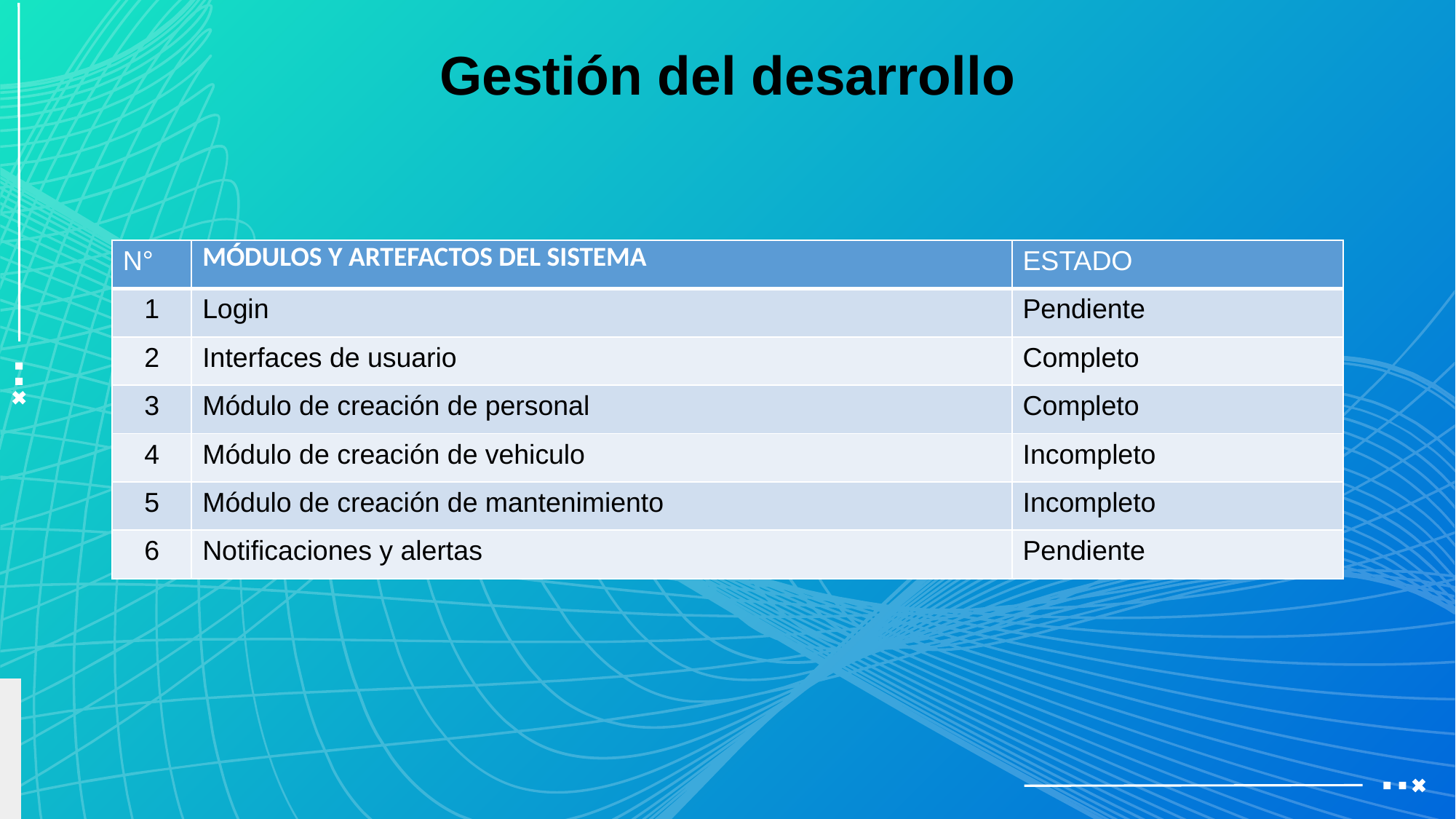

# Gestión del desarrollo
| N° | MÓDULOS Y ARTEFACTOS DEL SISTEMA | ESTADO |
| --- | --- | --- |
| 1 | Login | Pendiente |
| 2 | Interfaces de usuario | Completo |
| 3 | Módulo de creación de personal | Completo |
| 4 | Módulo de creación de vehiculo | Incompleto |
| 5 | Módulo de creación de mantenimiento | Incompleto |
| 6 | Notificaciones y alertas | Pendiente |